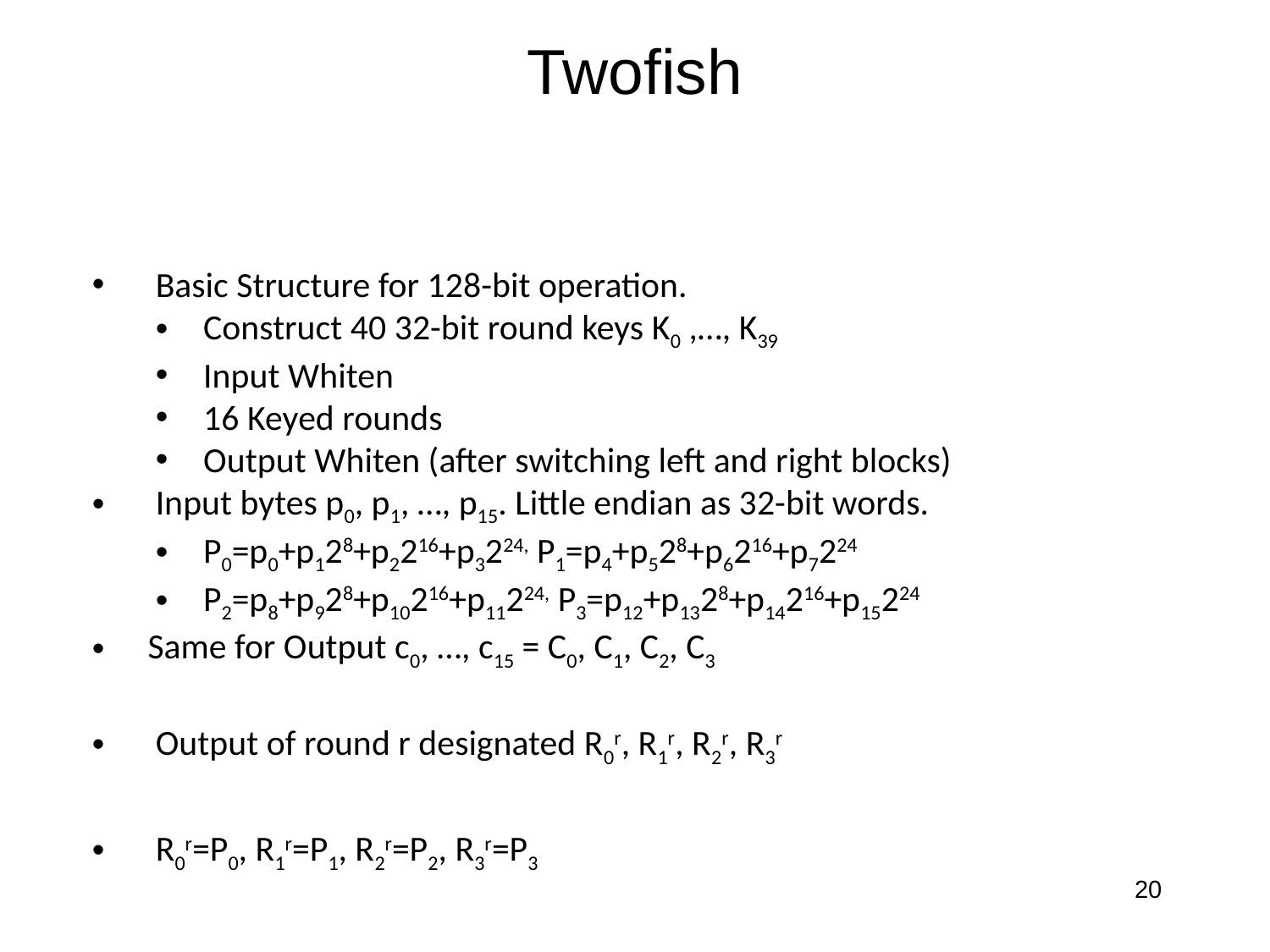

# Twofish

Basic Structure for 128-bit operation.
Construct 40 32-bit round keys K0 ,…, K39
Input Whiten
16 Keyed rounds
Output Whiten (after switching left and right blocks)
Input bytes p0, p1, …, p15. Little endian as 32-bit words.
P0=p0+p128+p2216+p3224, P1=p4+p528+p6216+p7224
P2=p8+p928+p10216+p11224, P3=p12+p1328+p14216+p15224
 Same for Output c0, …, c15 = C0, C1, C2, C3

Output of round r designated R0r, R1r, R2r, R3r

R0r=P0, R1r=P1, R2r=P2, R3r=P3

20